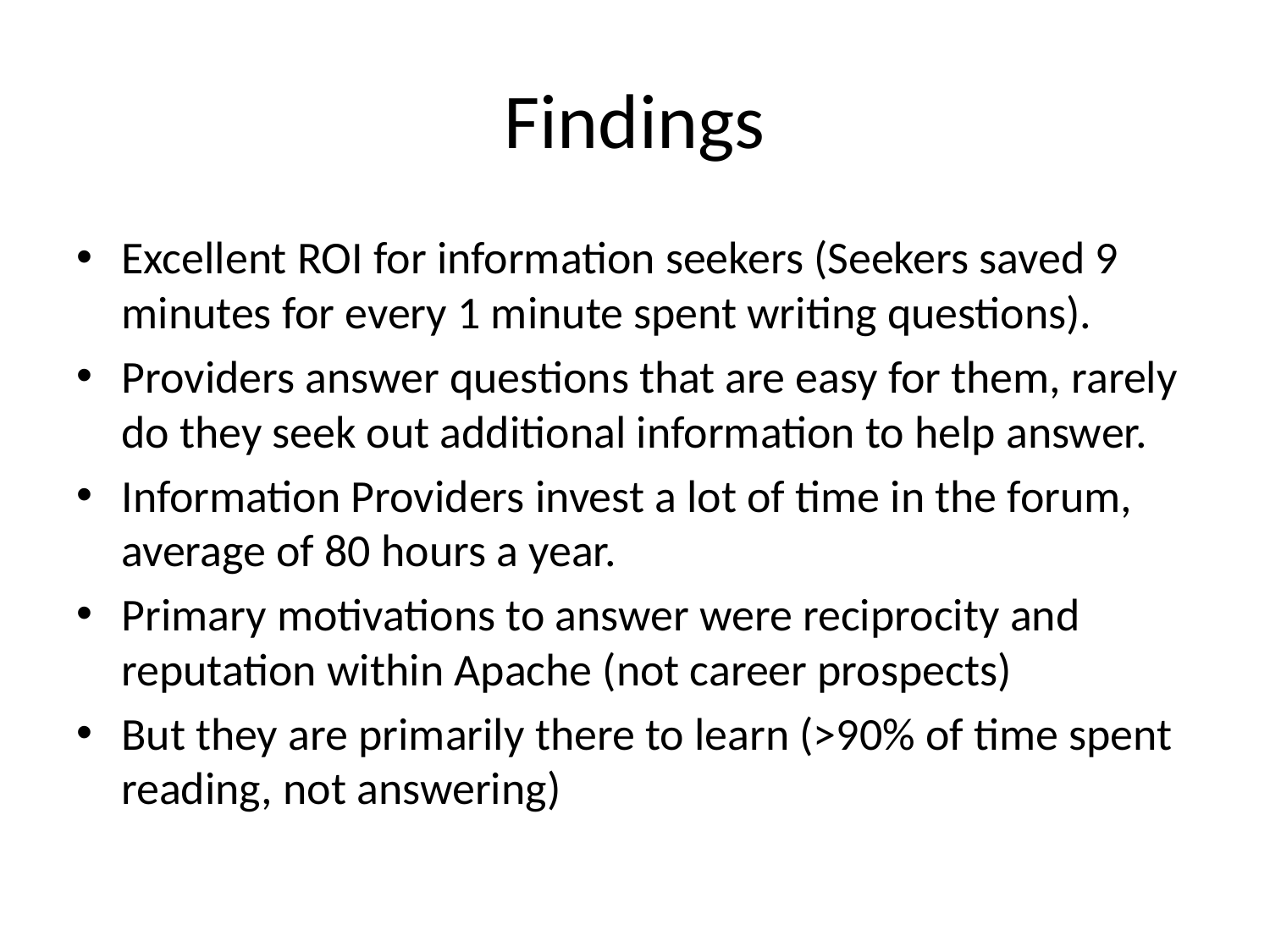

# Findings
Excellent ROI for information seekers (Seekers saved 9 minutes for every 1 minute spent writing questions).
Providers answer questions that are easy for them, rarely do they seek out additional information to help answer.
Information Providers invest a lot of time in the forum, average of 80 hours a year.
Primary motivations to answer were reciprocity and reputation within Apache (not career prospects)
But they are primarily there to learn (>90% of time spent reading, not answering)